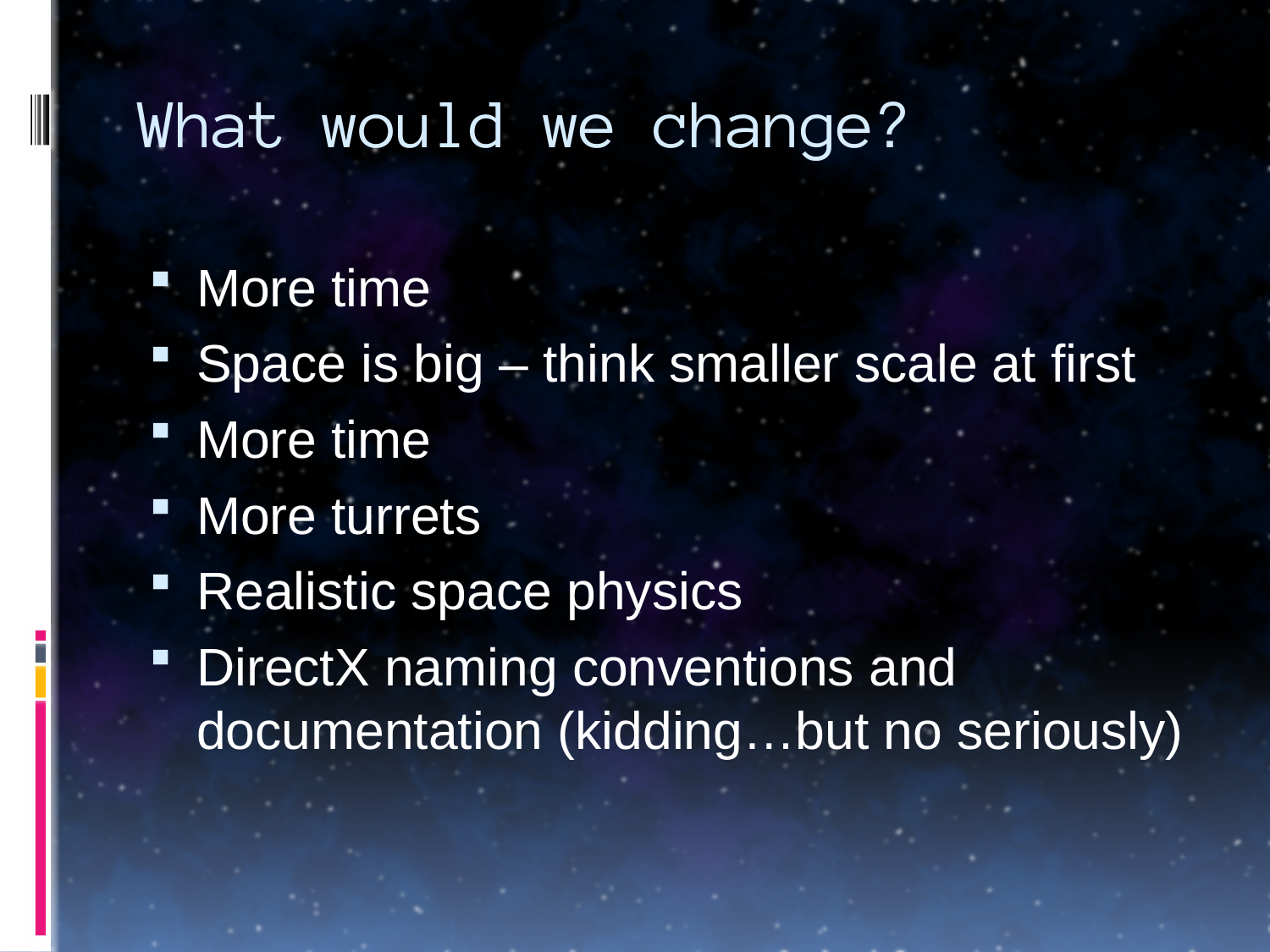

# What would we change?
More time
Space is big – think smaller scale at first
More time
More turrets
Realistic space physics
DirectX naming conventions and documentation (kidding…but no seriously)